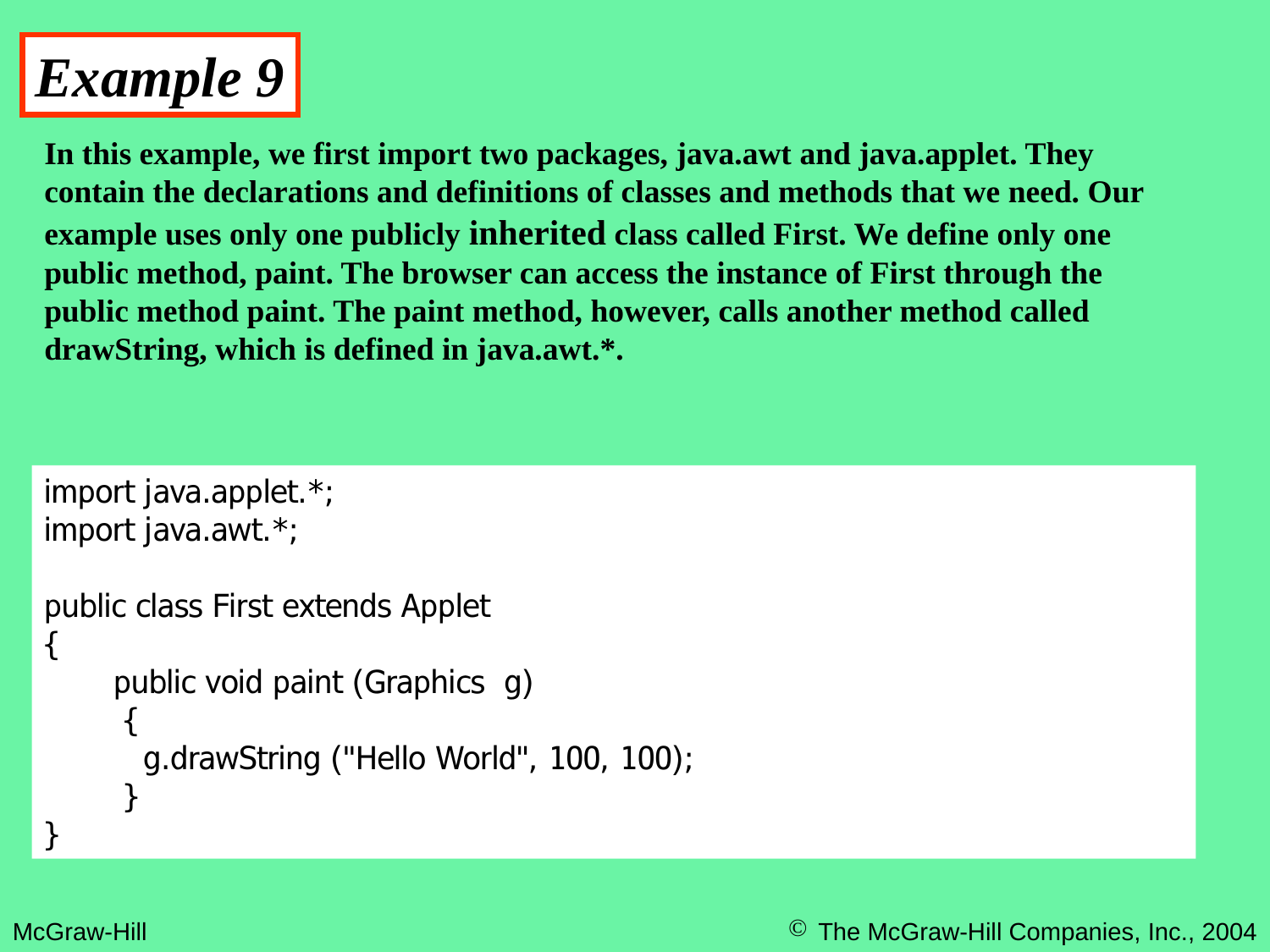

Example 9
In this example, we first import two packages, java.awt and java.applet. They contain the declarations and definitions of classes and methods that we need. Our example uses only one publicly inherited class called First. We define only one public method, paint. The browser can access the instance of First through the public method paint. The paint method, however, calls another method called drawString, which is defined in java.awt.*.
import java.applet.*;
import java.awt.*;
public class First extends Applet
{
       public void paint (Graphics  g)
        {
          g.drawString ("Hello World", 100, 100);
        }
}